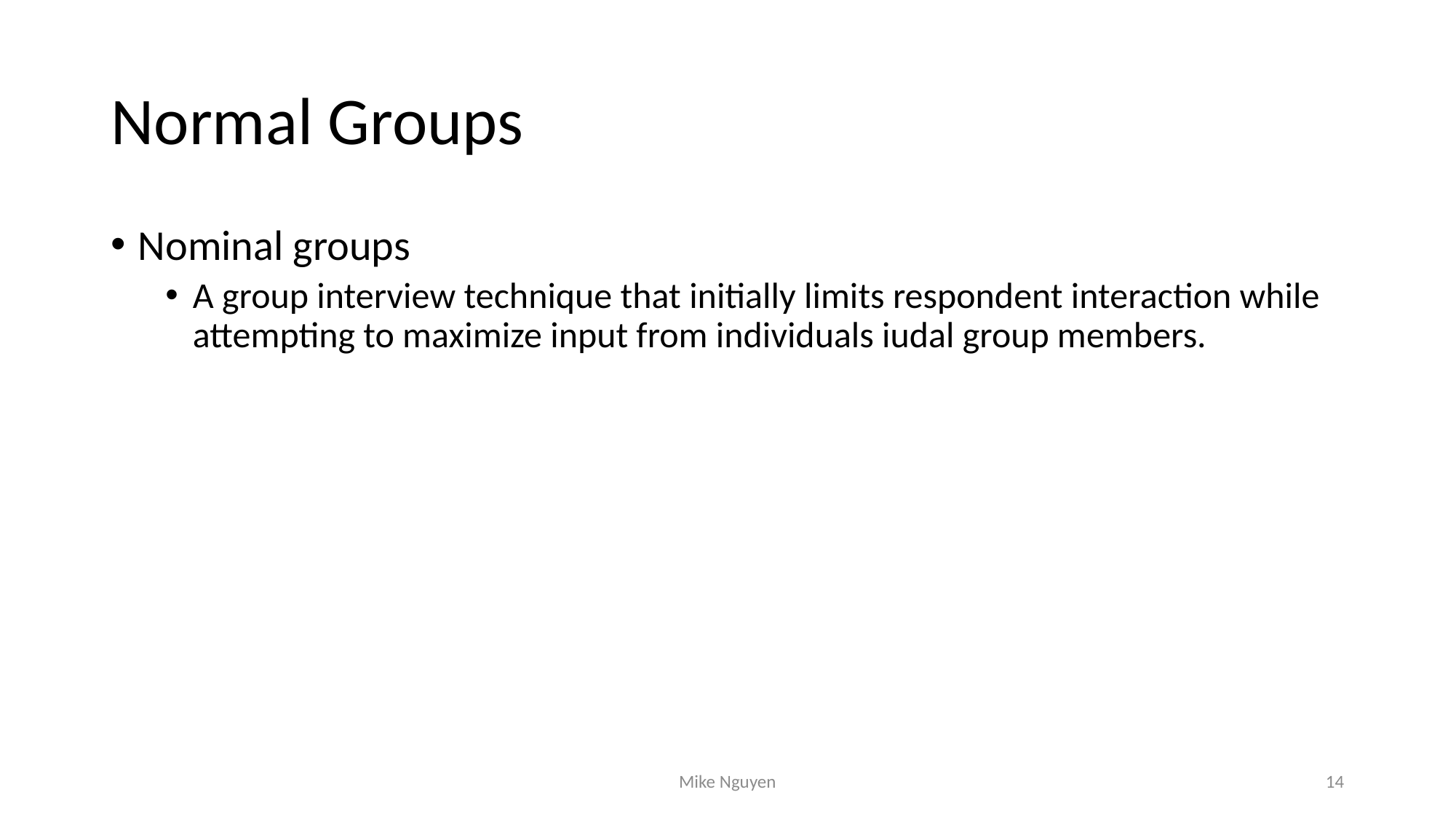

# Normal Groups
Nominal groups
A group interview technique that initially limits respondent interaction while attempting to maximize input from individuals iudal group members.
Mike Nguyen
14